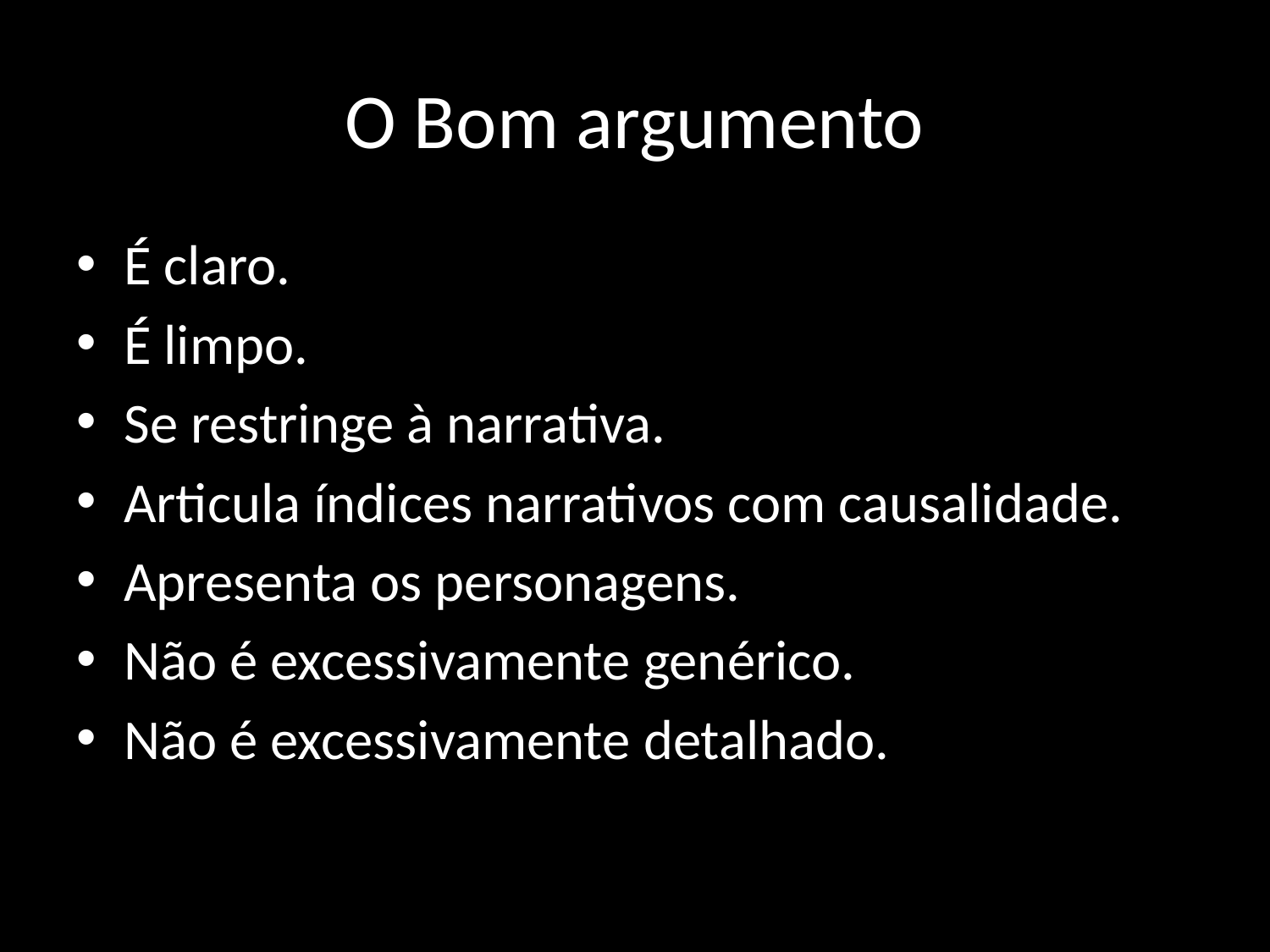

# O Bom argumento
É claro.
É limpo.
Se restringe à narrativa.
Articula índices narrativos com causalidade.
Apresenta os personagens.
Não é excessivamente genérico.
Não é excessivamente detalhado.